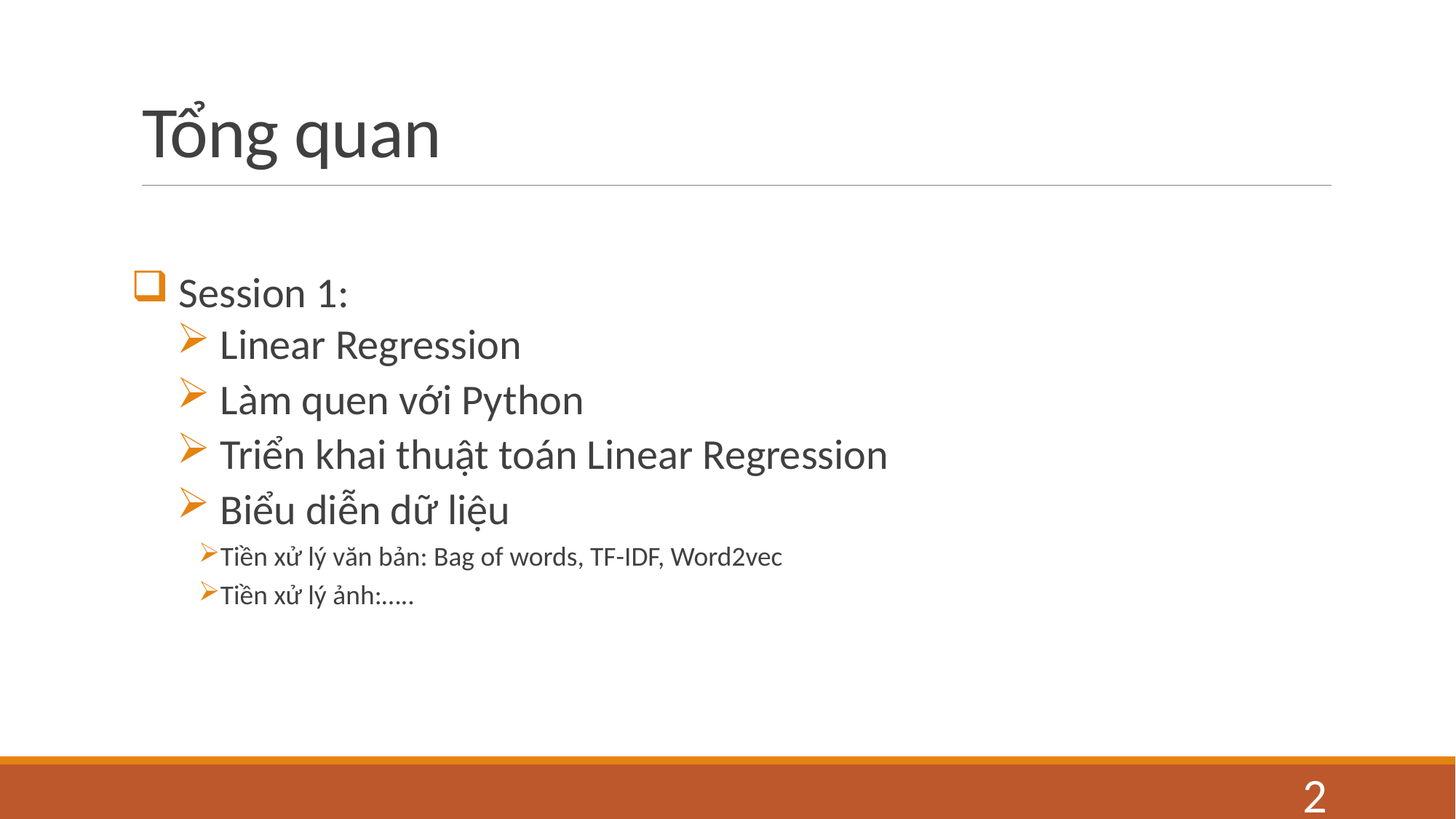

# Tổng quan

 Session 1:
 Linear Regression
 Làm quen với Python
 Triển khai thuật toán Linear Regression
 Biểu diễn dữ liệu
Tiền xử lý văn bản: Bag of words, TF-IDF, Word2vec
Tiền xử lý ảnh:…..
2